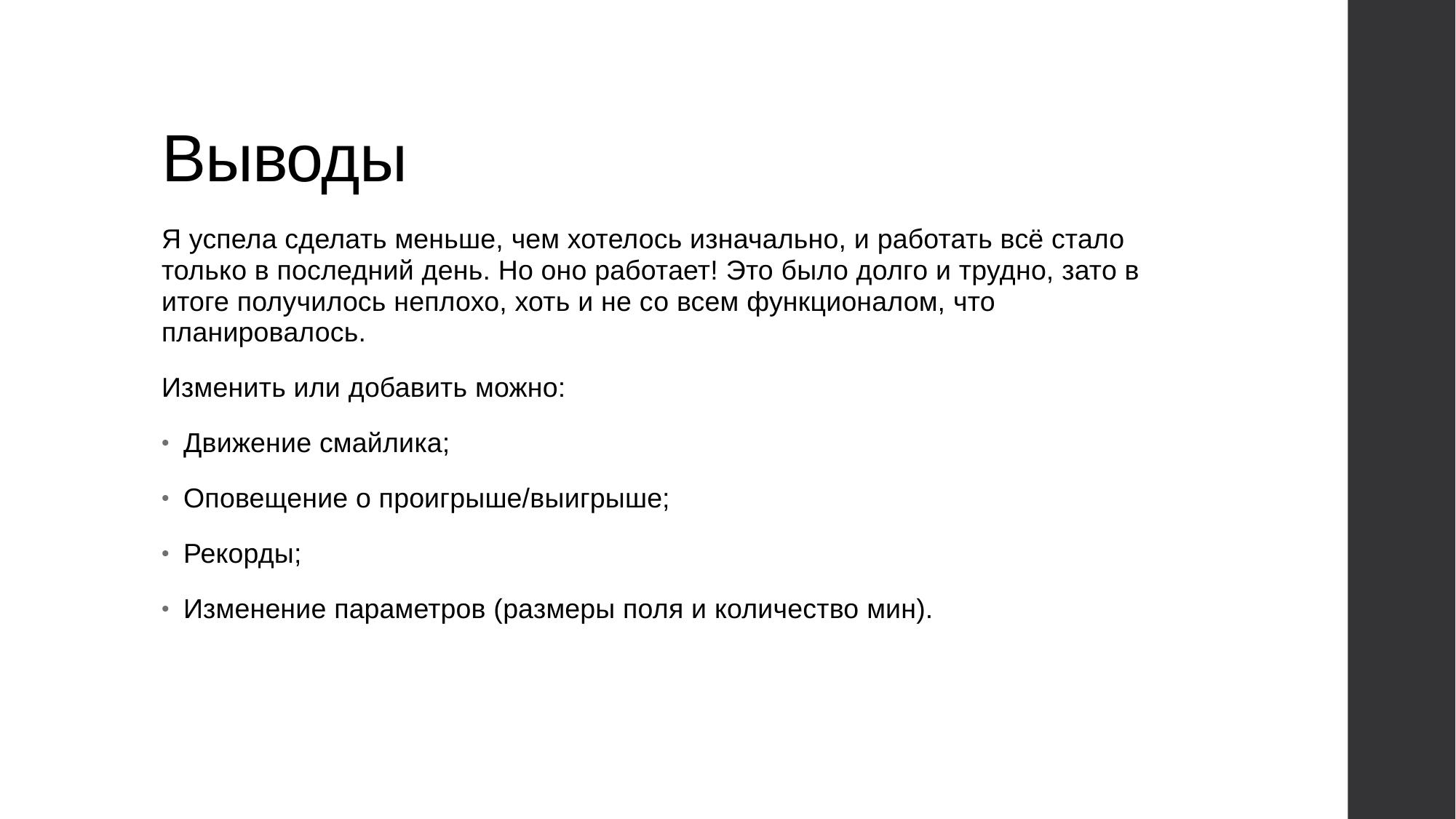

# Выводы
Я успела сделать меньше, чем хотелось изначально, и работать всё стало только в последний день. Но оно работает! Это было долго и трудно, зато в итоге получилось неплохо, хоть и не со всем функционалом, что планировалось.
Изменить или добавить можно:
Движение смайлика;
Оповещение о проигрыше/выигрыше;
Рекорды;
Изменение параметров (размеры поля и количество мин).